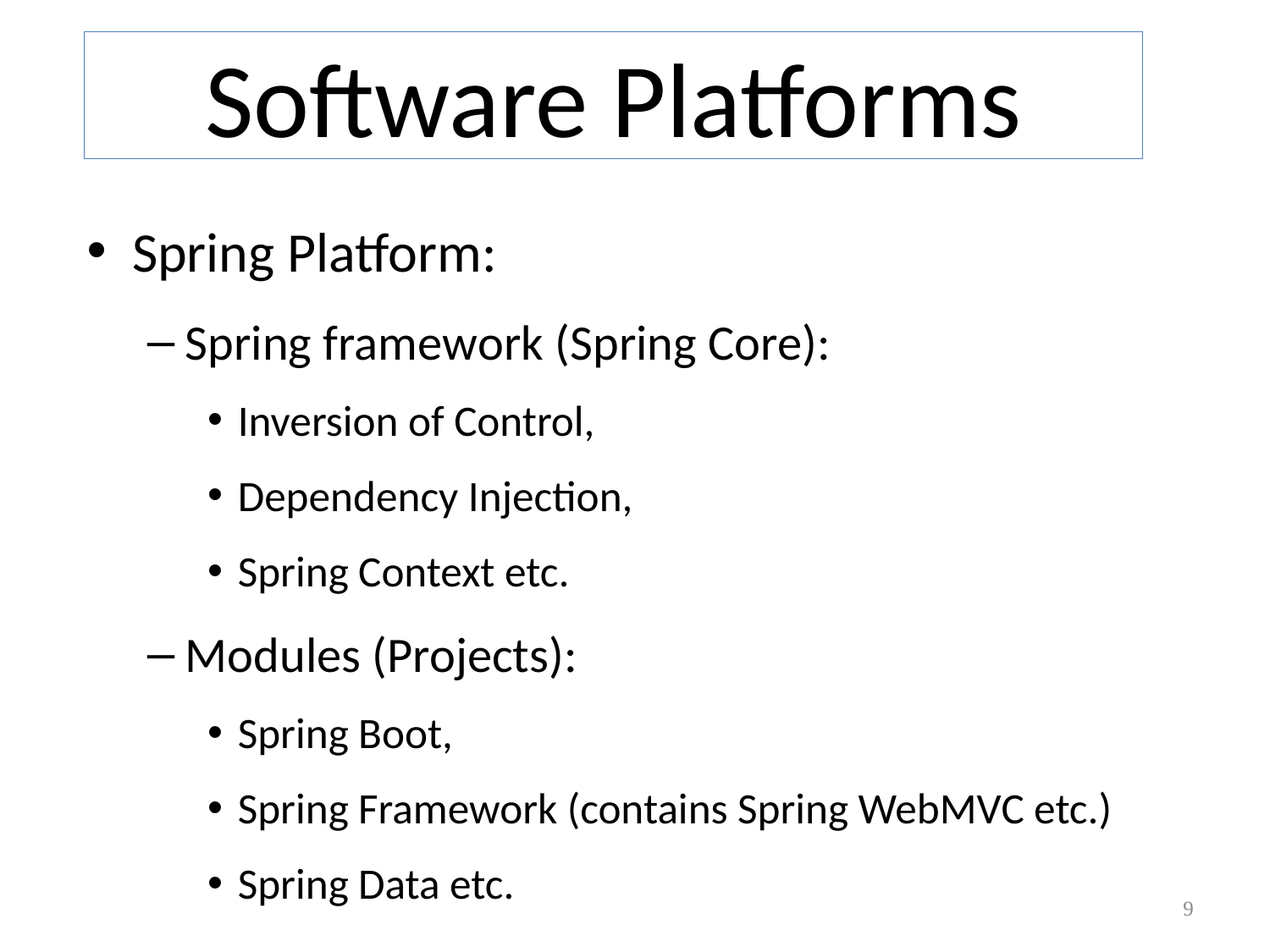

# Software Platforms
Spring Platform:
Spring framework (Spring Core):
Inversion of Control,
Dependency Injection,
Spring Context etc.
Modules (Projects):
Spring Boot,
Spring Framework (contains Spring WebMVC etc.)
Spring Data etc.
9